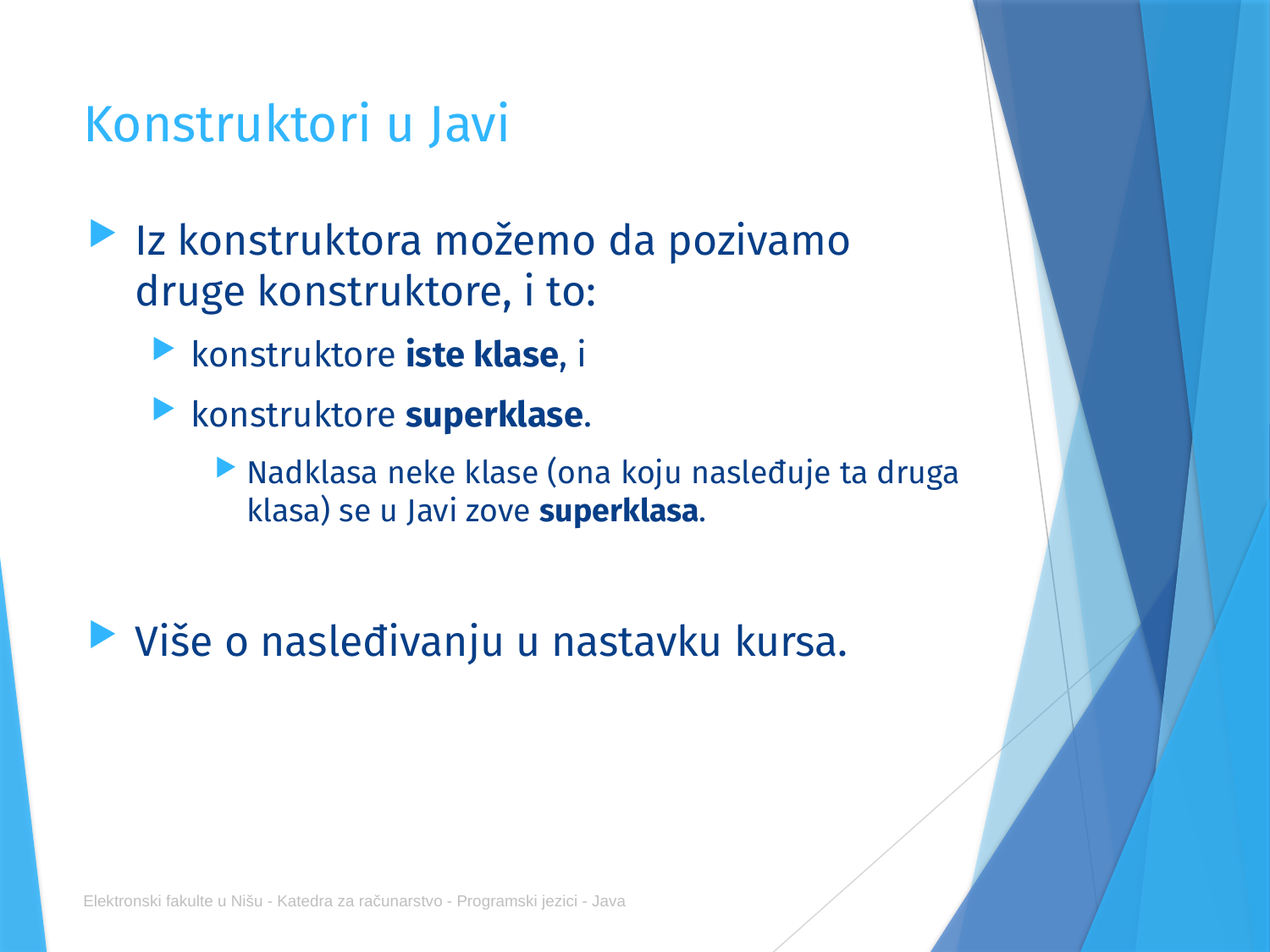

# Konstruktori u Javi
Iz konstruktora možemo da pozivamo druge konstruktore, i to:
konstruktore iste klase, i
konstruktore superklase.
Nadklasa neke klase (ona koju nasleđuje ta druga klasa) se u Javi zove superklasa.

Više o nasleđivanju u nastavku kursa.
Elektronski fakulte u Nišu - Katedra za računarstvo - Programski jezici - Java